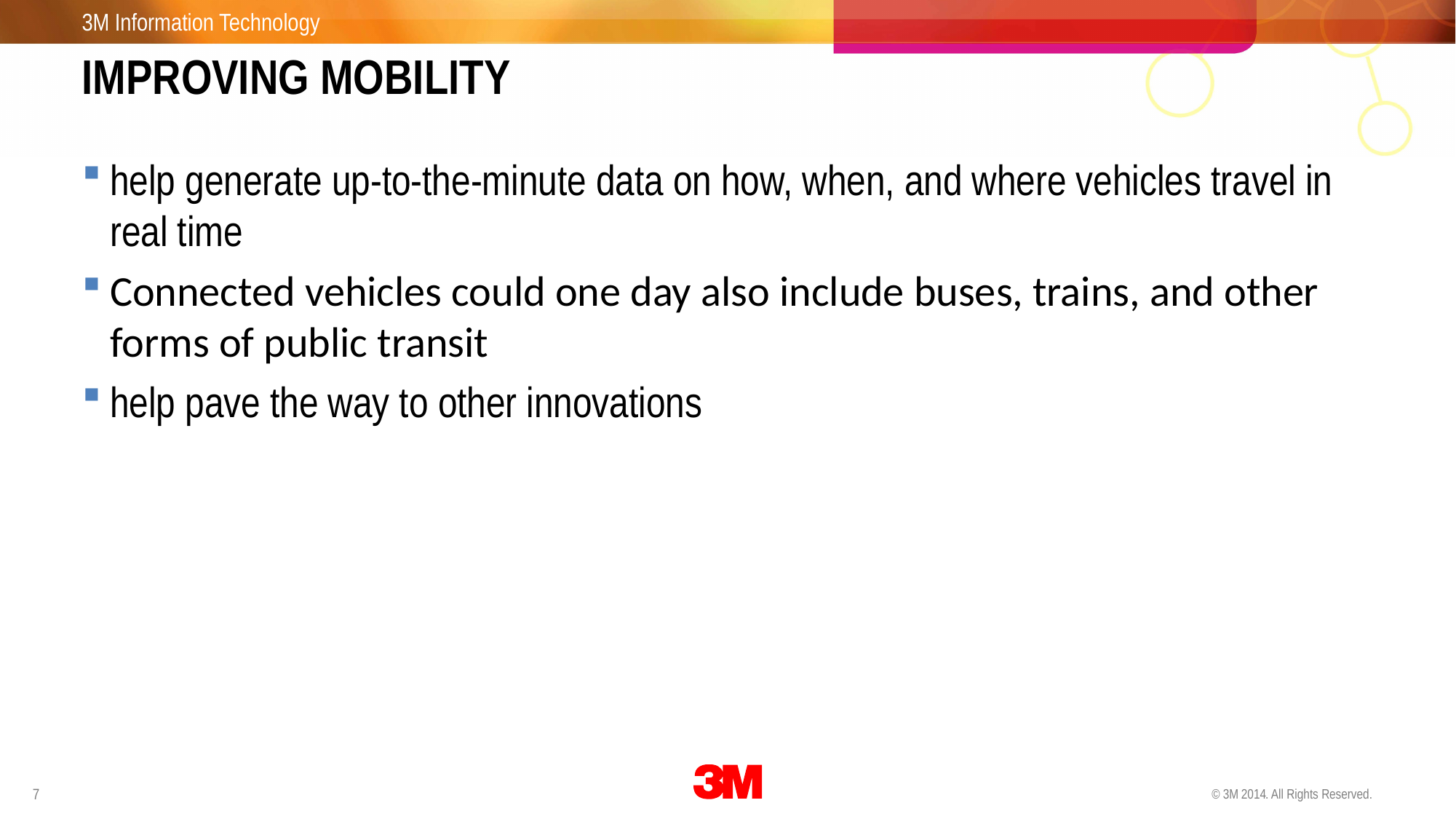

# IMPROVING MOBILITY
help generate up-to-the-minute data on how, when, and where vehicles travel in real time
Connected vehicles could one day also include buses, trains, and other forms of public transit
help pave the way to other innovations